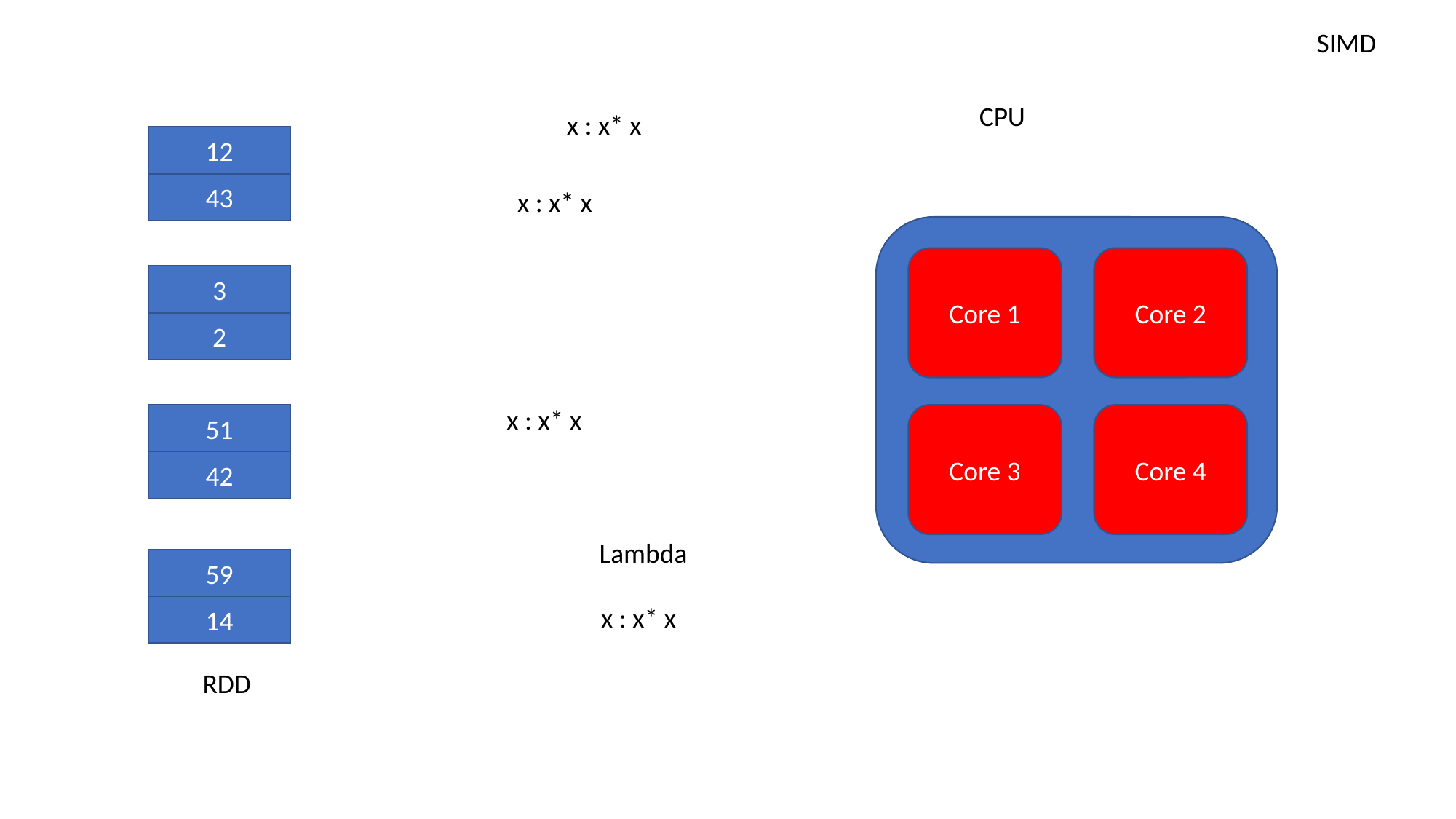

SIMD
CPU
x : x* x
12
43
x : x* x

Core 1
Core 2
3
2
x : x* x
51
Core 3
Core 4
42
Lambda
59
x : x* x
14
RDD